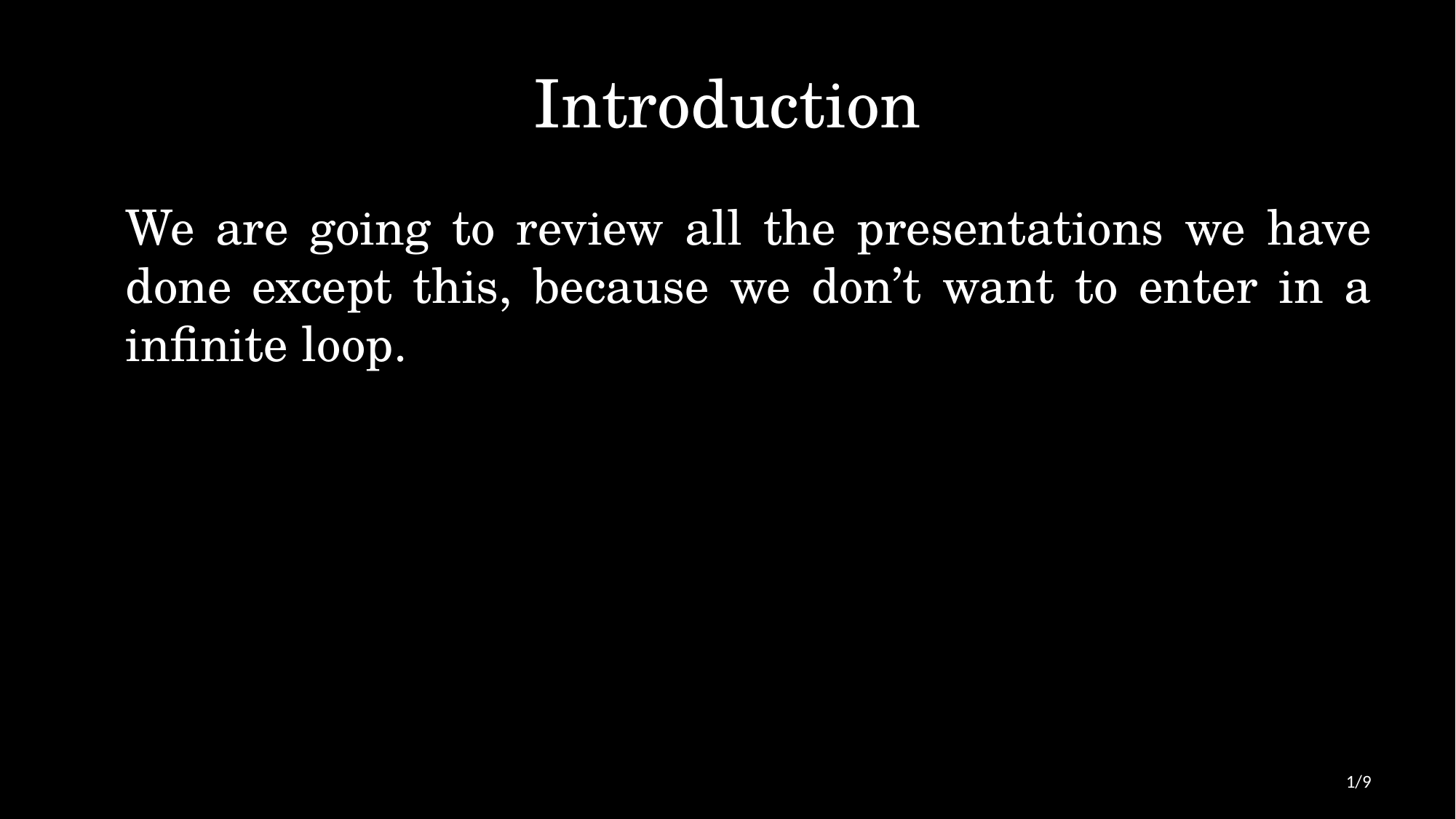

# Introduction
	We are going to review all the presentations we have done except this, because we don’t want to enter in a infinite loop.
1/9